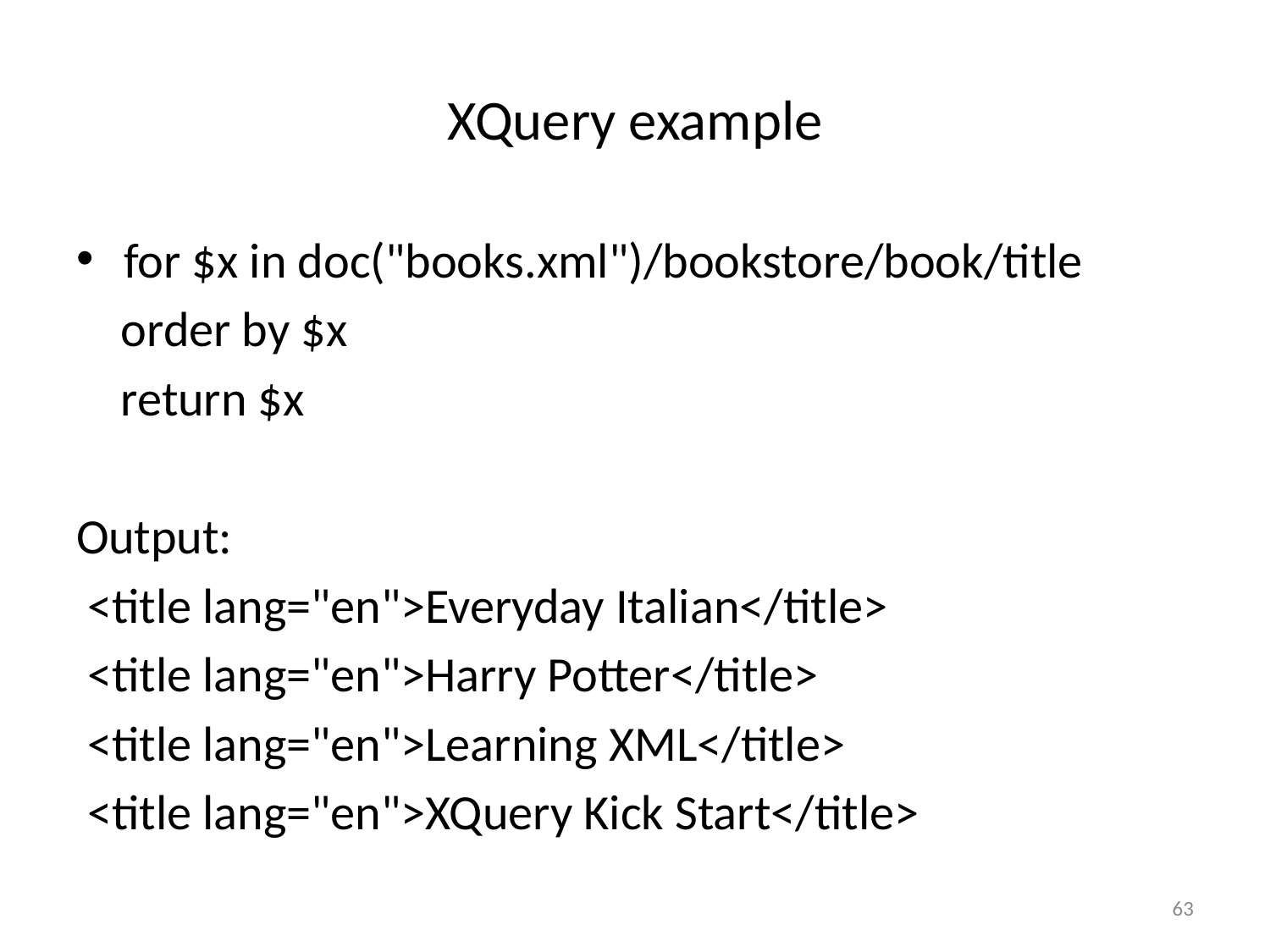

# XQuery example
for $x in doc("books.xml")/bookstore/book/title
    order by $x
    return $x

Output:
 <title lang="en">Everyday Italian</title>
 <title lang="en">Harry Potter</title>
 <title lang="en">Learning XML</title>
 <title lang="en">XQuery Kick Start</title>

63